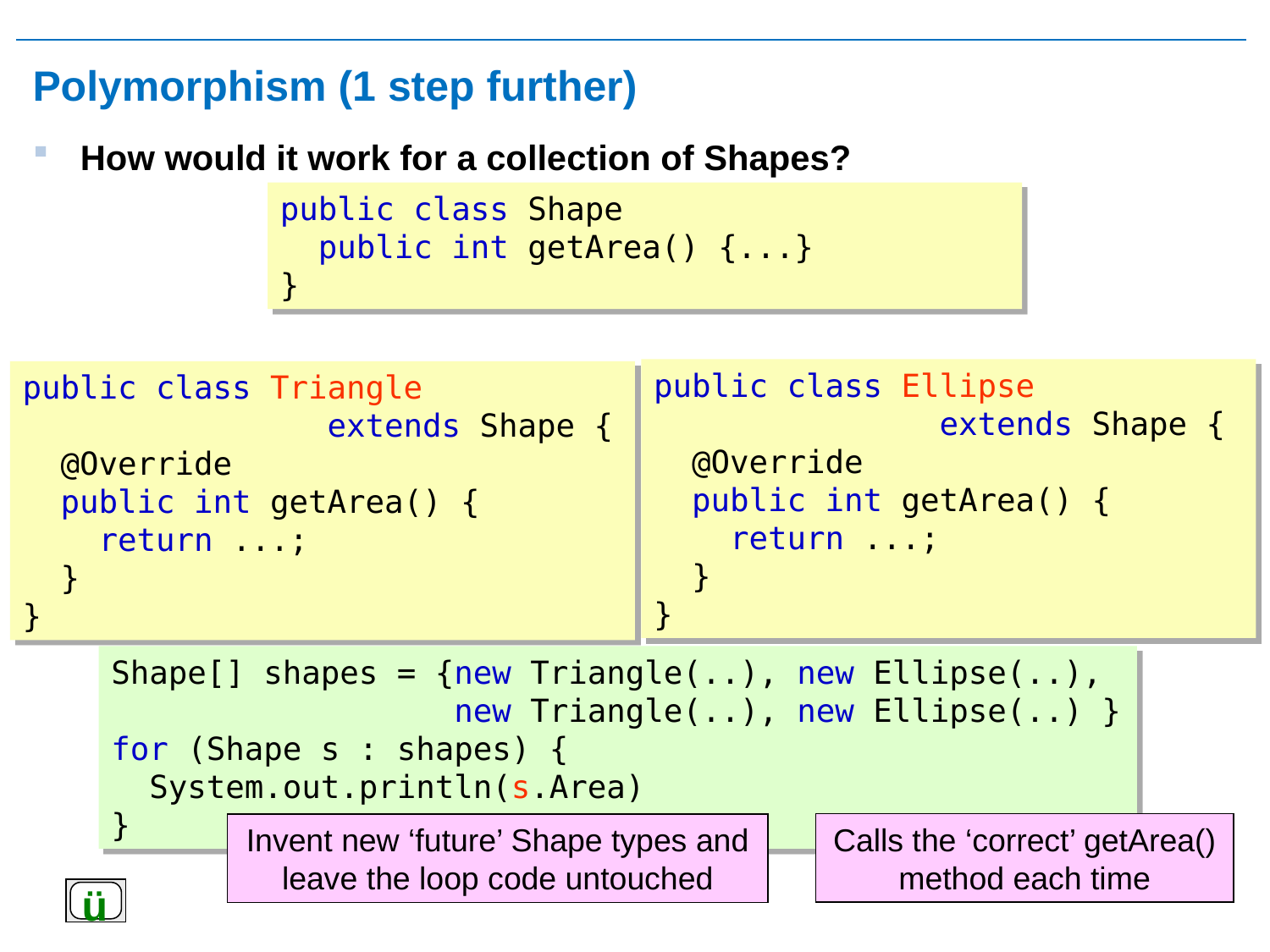

# Polymorphism (1 step further)
How would it work for a collection of Shapes?
public class Shape
  public int getArea() {...}
}
public class Ellipse
               extends Shape {
  @Override
  public int getArea() {
    return ...;
  }
}
public class Triangle
                extends Shape {
  @Override
  public int getArea() {
    return ...;
  }
}
Shape[] shapes = {new Triangle(..), new Ellipse(..),
						   new Triangle(..), new Ellipse(..) }
for (Shape s : shapes) {
  System.out.println(s.Area)
}
Calls the ‘correct’ getArea() method each time
Invent new ‘future’ Shape types and leave the loop code untouched
ü